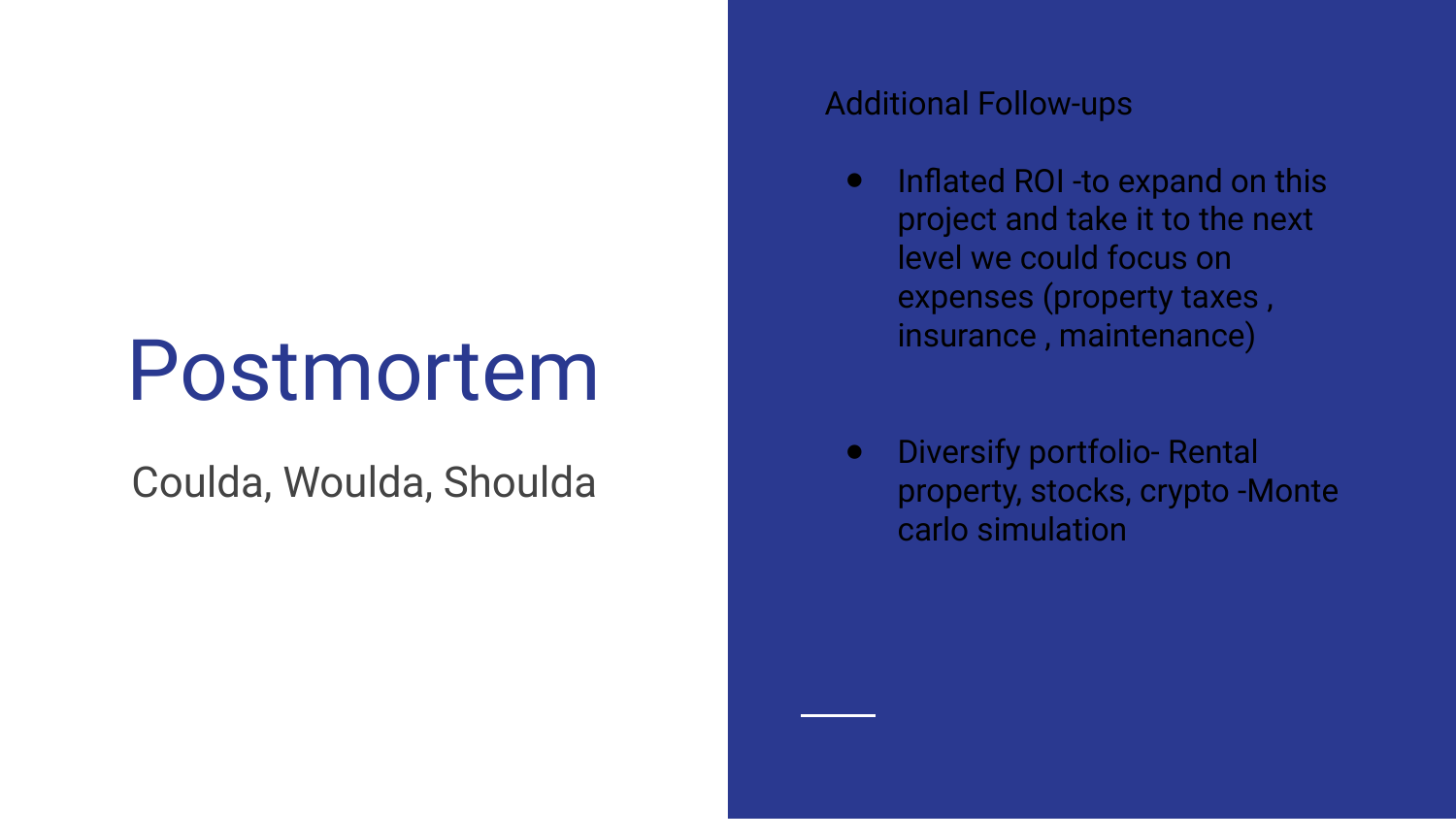

Additional Follow-ups

Inflated ROI -to expand on this project and take it to the next level we could focus on expenses (property taxes , insurance , maintenance)

Diversify portfolio- Rental property, stocks, crypto -Monte carlo simulation
# Postmortem

Coulda, Woulda, Shoulda